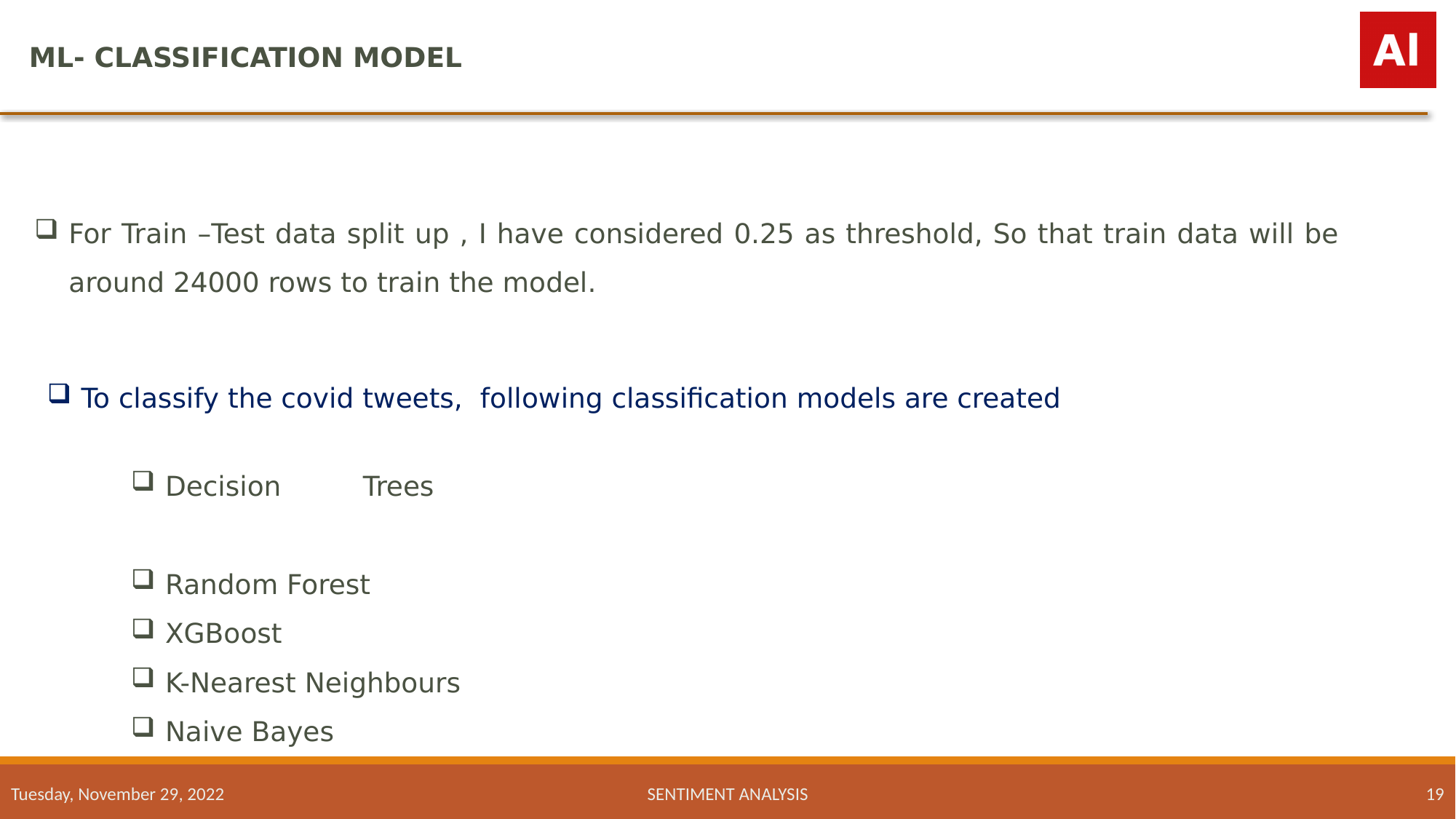

ML- CLASSIFICATION MODEL
For Train –Test data split up , I have considered 0.25 as threshold, So that train data will be around 24000 rows to train the model.
To classify the covid tweets,  following classification models are created

Decision Trees
Random Forest
XGBoost
K-Nearest Neighbours
Naive Bayes
Tuesday, November 29, 2022
SENTIMENT ANALYSIS
19